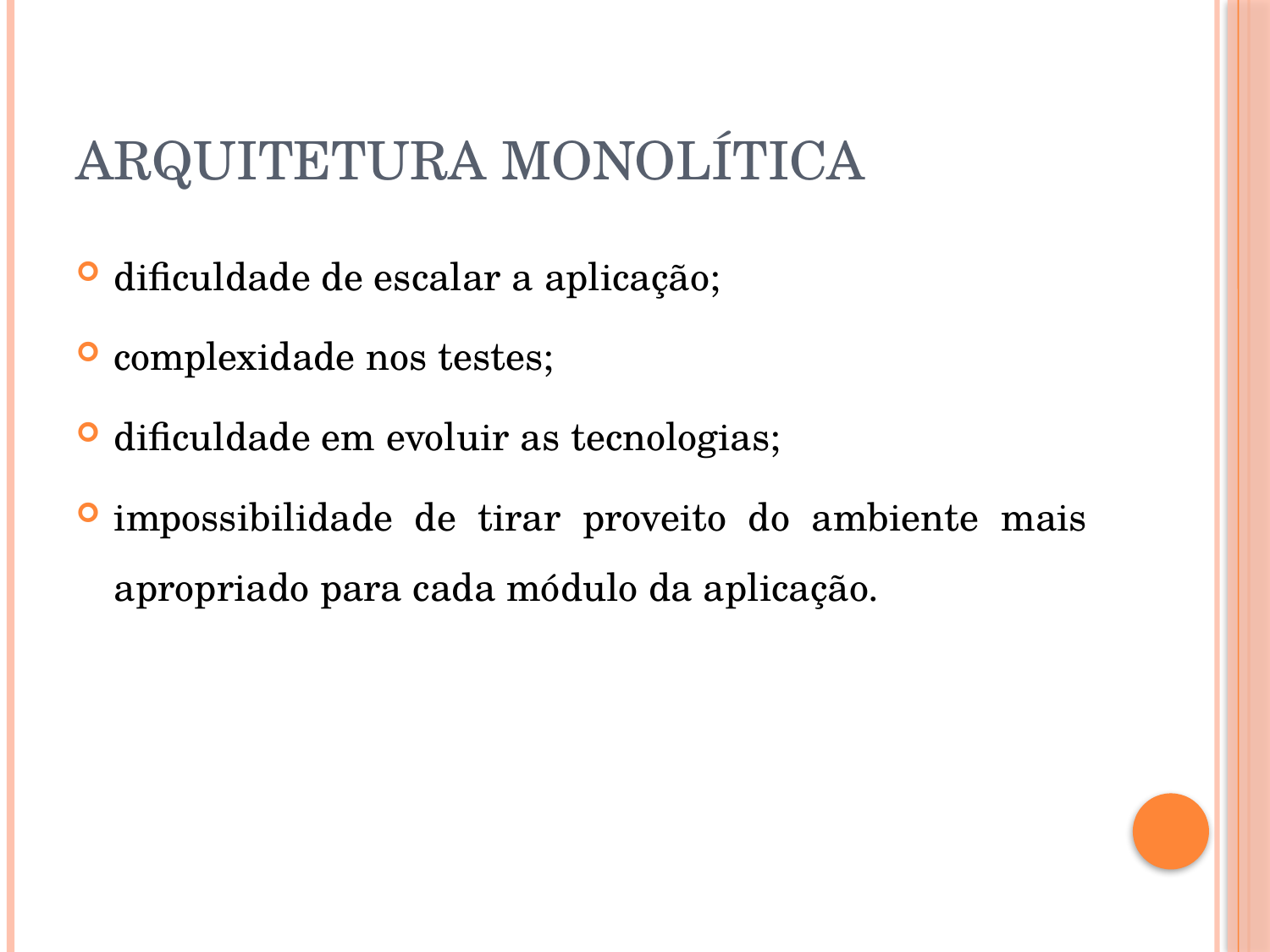

# Arquitetura Monolítica
dificuldade de escalar a aplicação;
complexidade nos testes;
dificuldade em evoluir as tecnologias;
impossibilidade de tirar proveito do ambiente mais apropriado para cada módulo da aplicação.